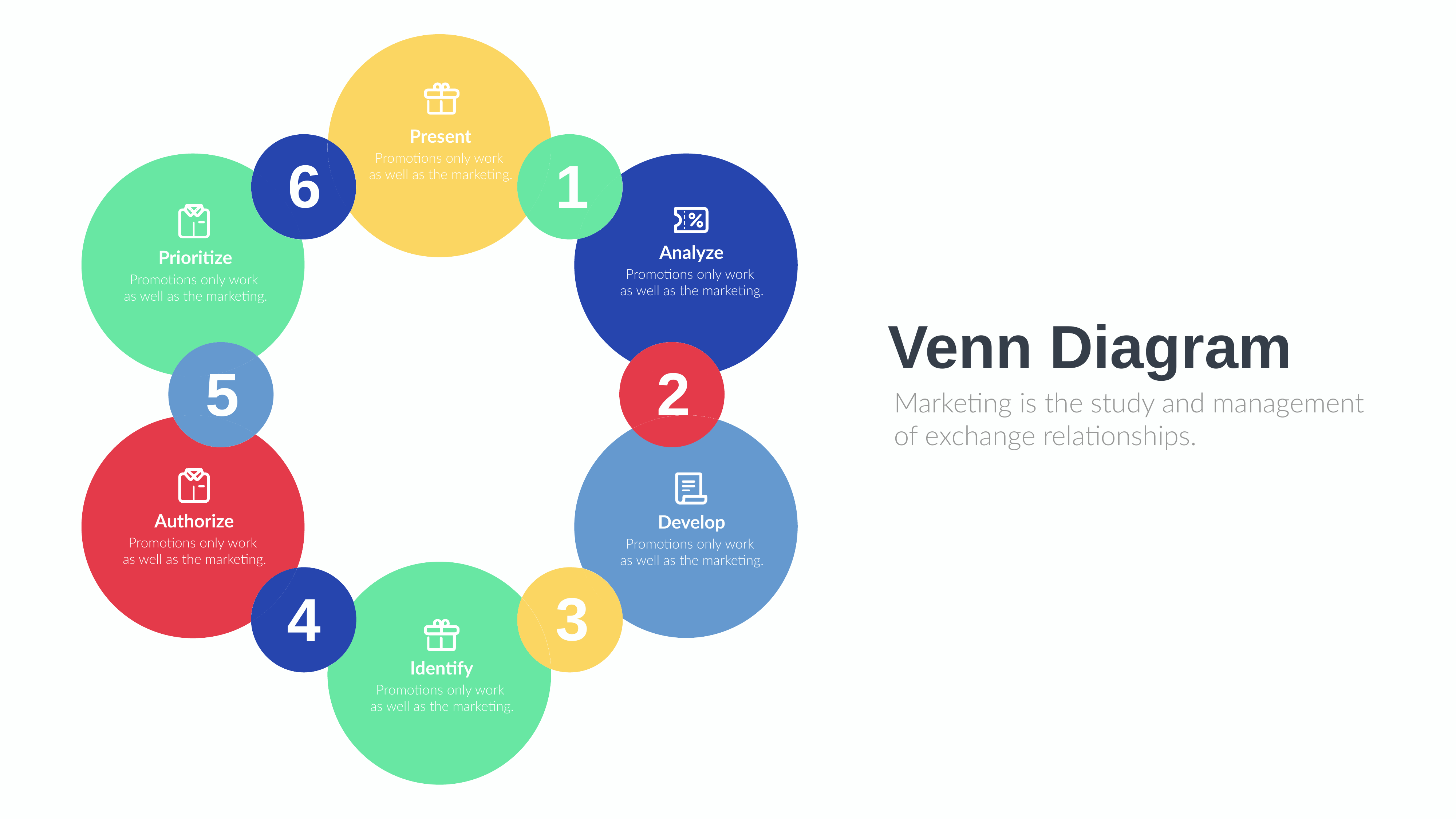

Present
Promotions only work
as well as the marketing.

6
1

Analyze
Promotions only work
as well as the marketing.
Prioritize
Promotions only work
as well as the marketing.
Venn Diagram
Marketing is the study and management
of exchange relationships.

2
5

Authorize
Promotions only work
as well as the marketing.
Develop
Promotions only work
as well as the marketing.

3
4

Identify
Promotions only work
as well as the marketing.